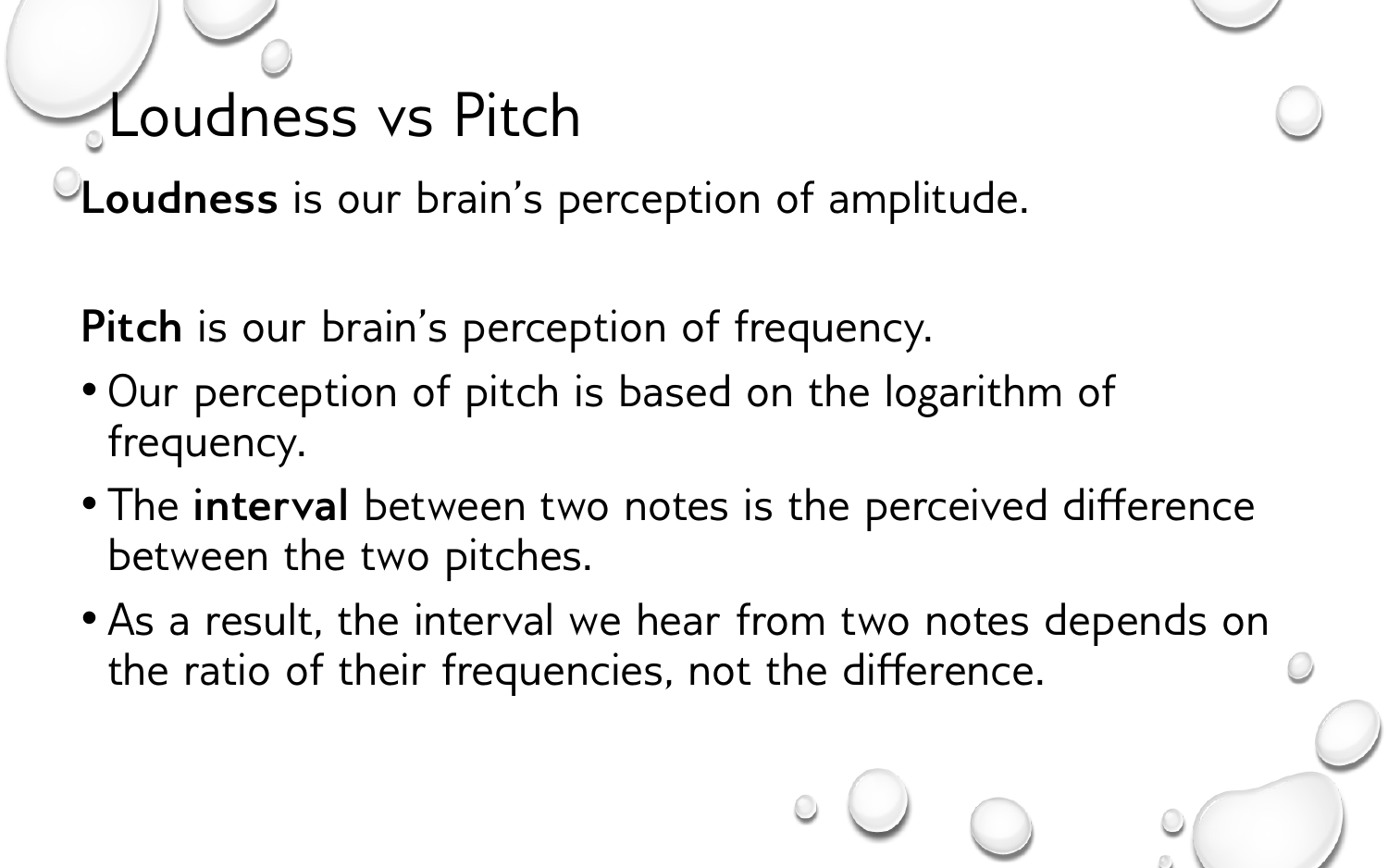

# Loudness vs Pitch
Loudness is our brain’s perception of amplitude.

Pitch is our brain’s perception of frequency.
Our perception of pitch is based on the logarithm of frequency.
The interval between two notes is the perceived difference between the two pitches.
As a result, the interval we hear from two notes depends on the ratio of their frequencies, not the difference.